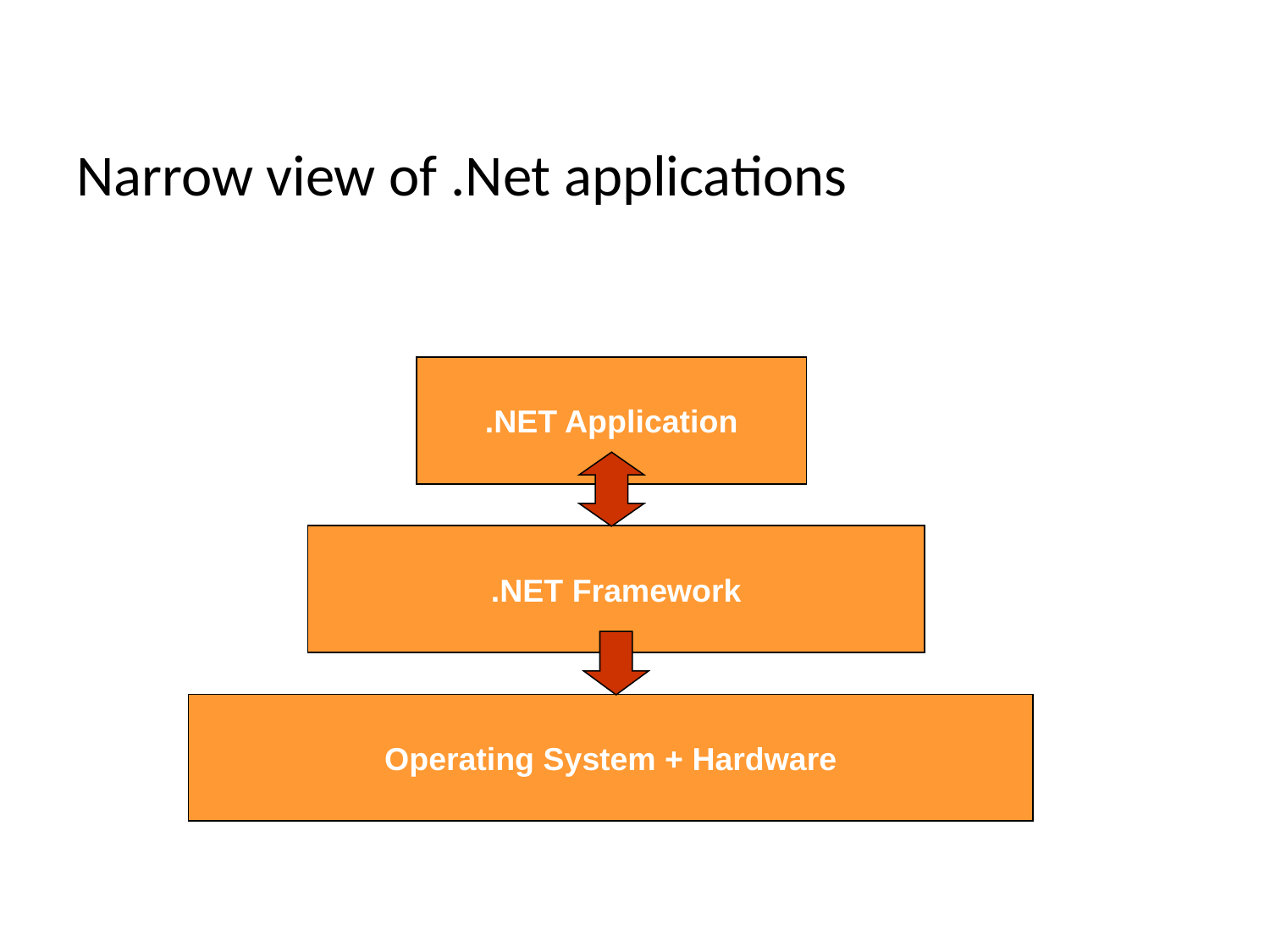

# Narrow view of .Net applications
.NET Application

.NET Framework

Operating System + Hardware